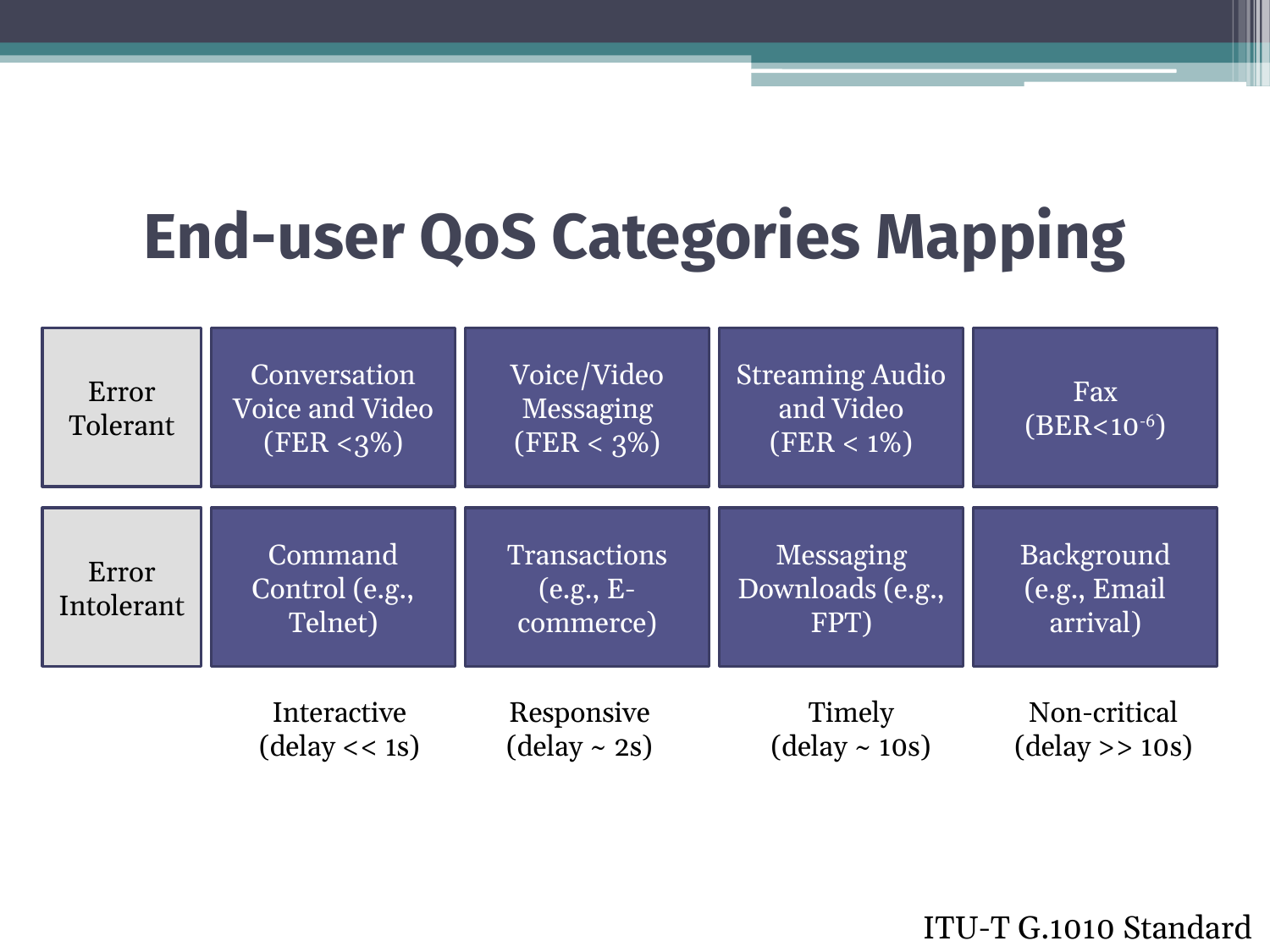

# End-user QoS Categories Mapping
Error Tolerant
Conversation Voice and Video
(FER <3%)
Voice/Video Messaging
(FER < 3%)
Streaming Audio and Video
(FER < 1%)
Fax
(BER<10-6)
Error Intolerant
Command Control (e.g., Telnet)
Transactions (e.g., E-commerce)
Messaging Downloads (e.g., FPT)
Background (e.g., Email arrival)
Interactive
(delay << 1s)
Responsive
(delay ~ 2s)
Timely
(delay ~ 10s)
Non-critical
(delay >> 10s)
ITU-T G.1010 Standard